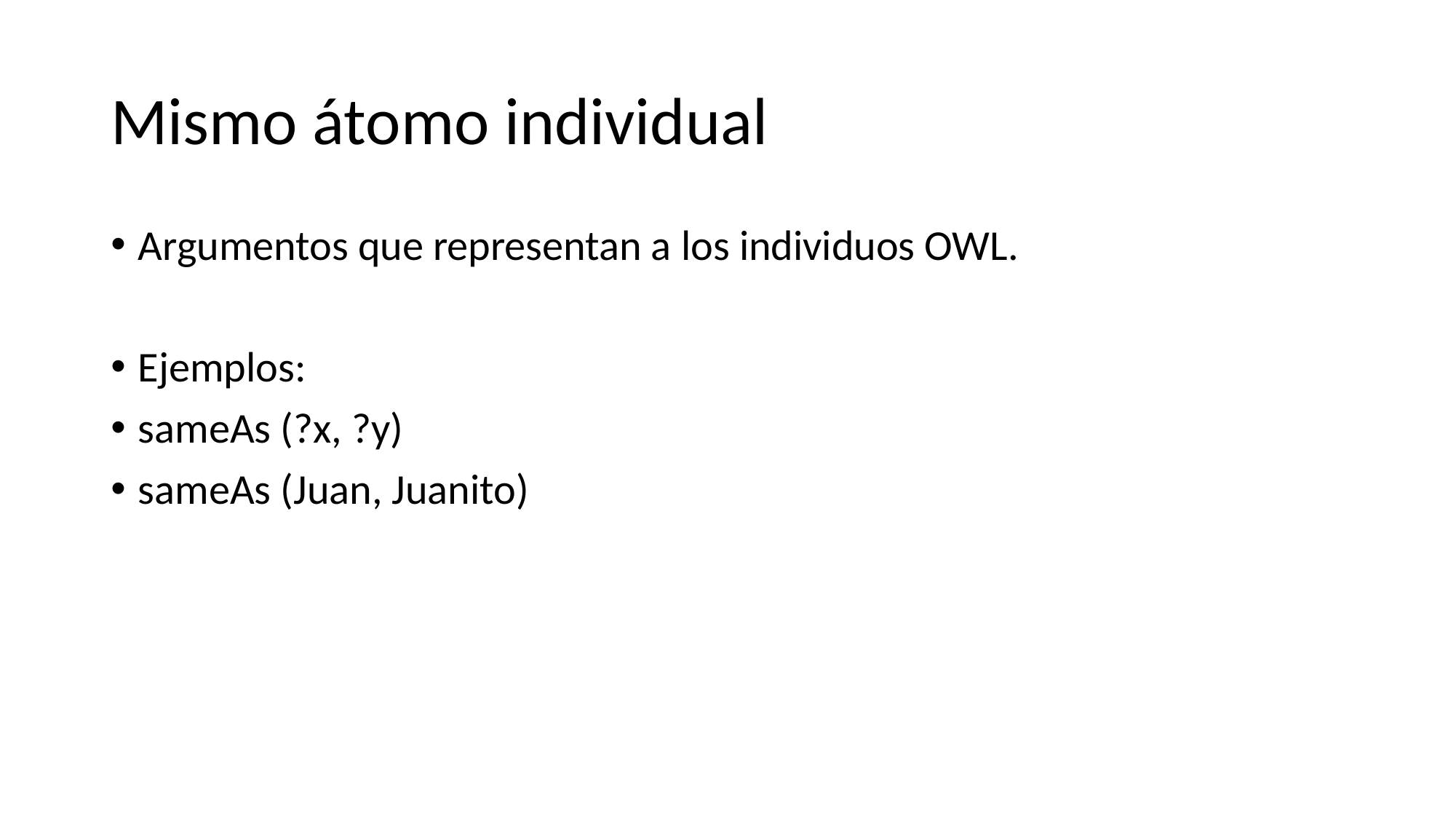

# Mismo átomo individual
Argumentos que representan a los individuos OWL.

Ejemplos:
sameAs (?x, ?y)
sameAs (Juan, Juanito)